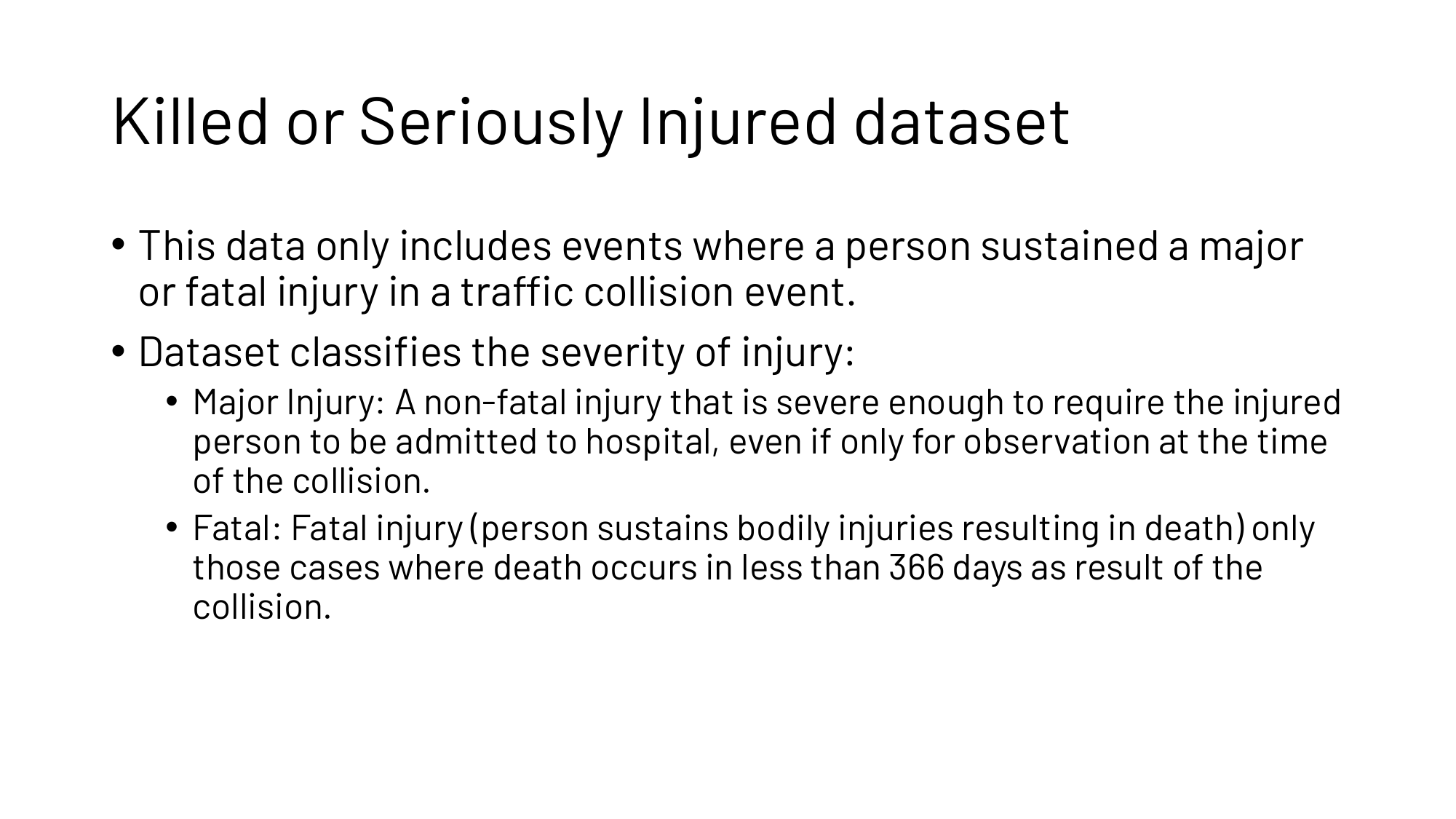

# Killed or Seriously Injured dataset
This data only includes events where a person sustained a major or fatal injury in a traffic collision event.
Dataset classifies the severity of injury:
Major Injury: A non-fatal injury that is severe enough to require the injured person to be admitted to hospital, even if only for observation at the time of the collision.
Fatal: Fatal injury (person sustains bodily injuries resulting in death) only those cases where death occurs in less than 366 days as result of the collision.